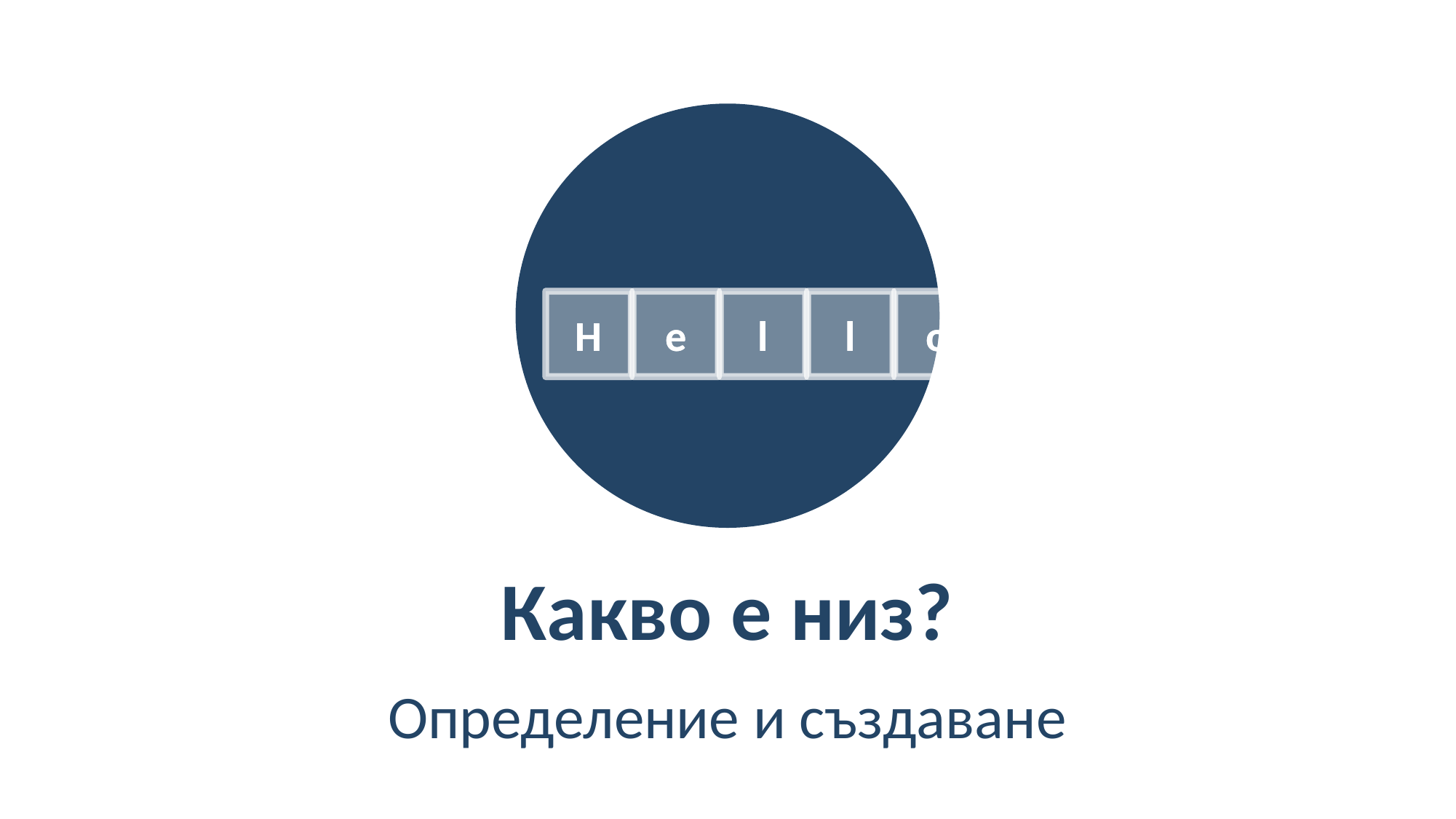

o
H
e
l
l
o
H
e
l
l
Какво е низ?
Определение и създаване